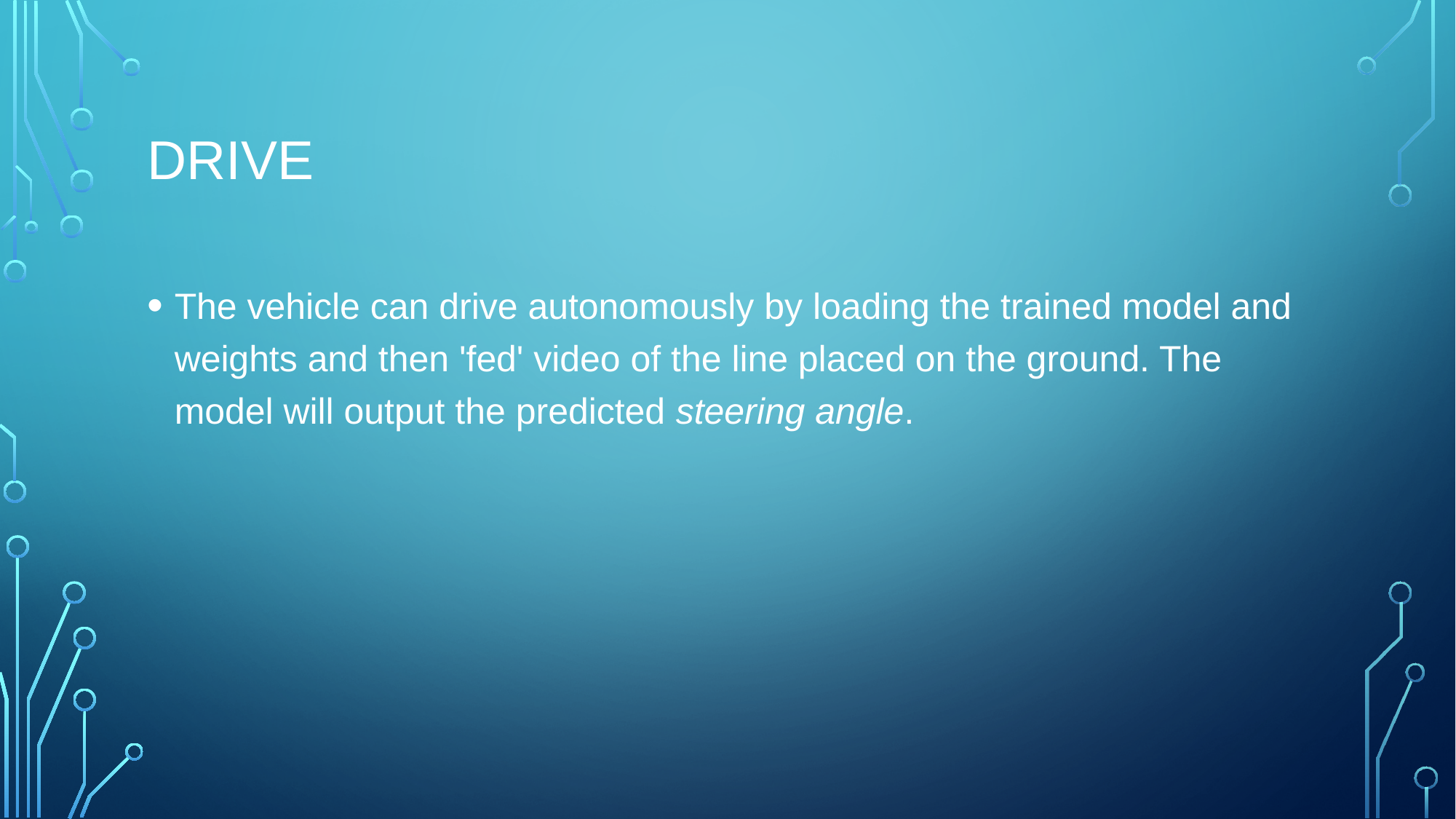

# Drive
The vehicle can drive autonomously by loading the trained model and weights and then 'fed' video of the line placed on the ground. The model will output the predicted steering angle.